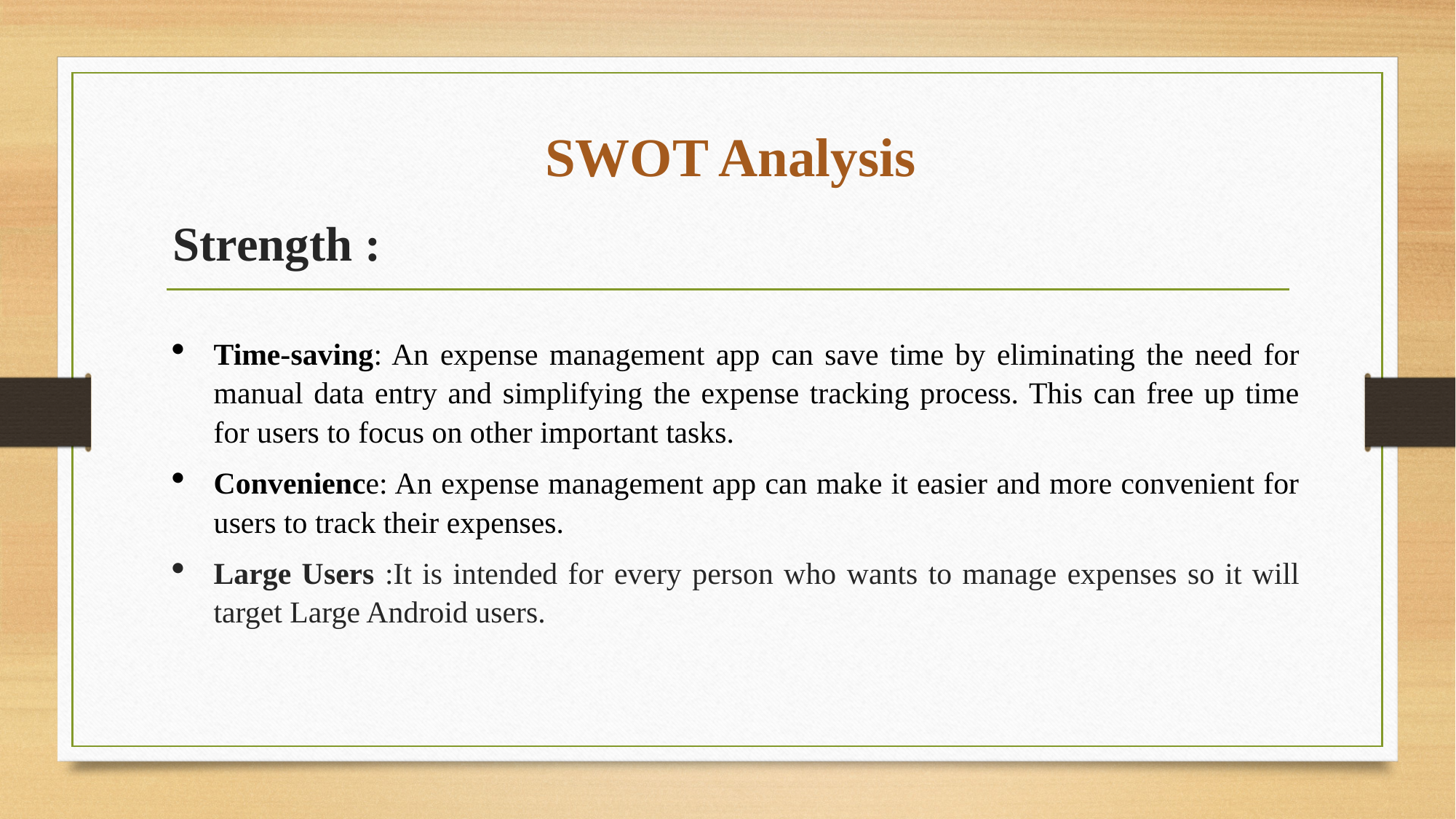

# SWOT Analysis
Strength :

Time-saving: An expense management app can save time by eliminating the need for manual data entry and simplifying the expense tracking process. This can free up time for users to focus on other important tasks.
Convenience: An expense management app can make it easier and more convenient for users to track their expenses.
Large Users :It is intended for every person who wants to manage expenses so it will target Large Android users.